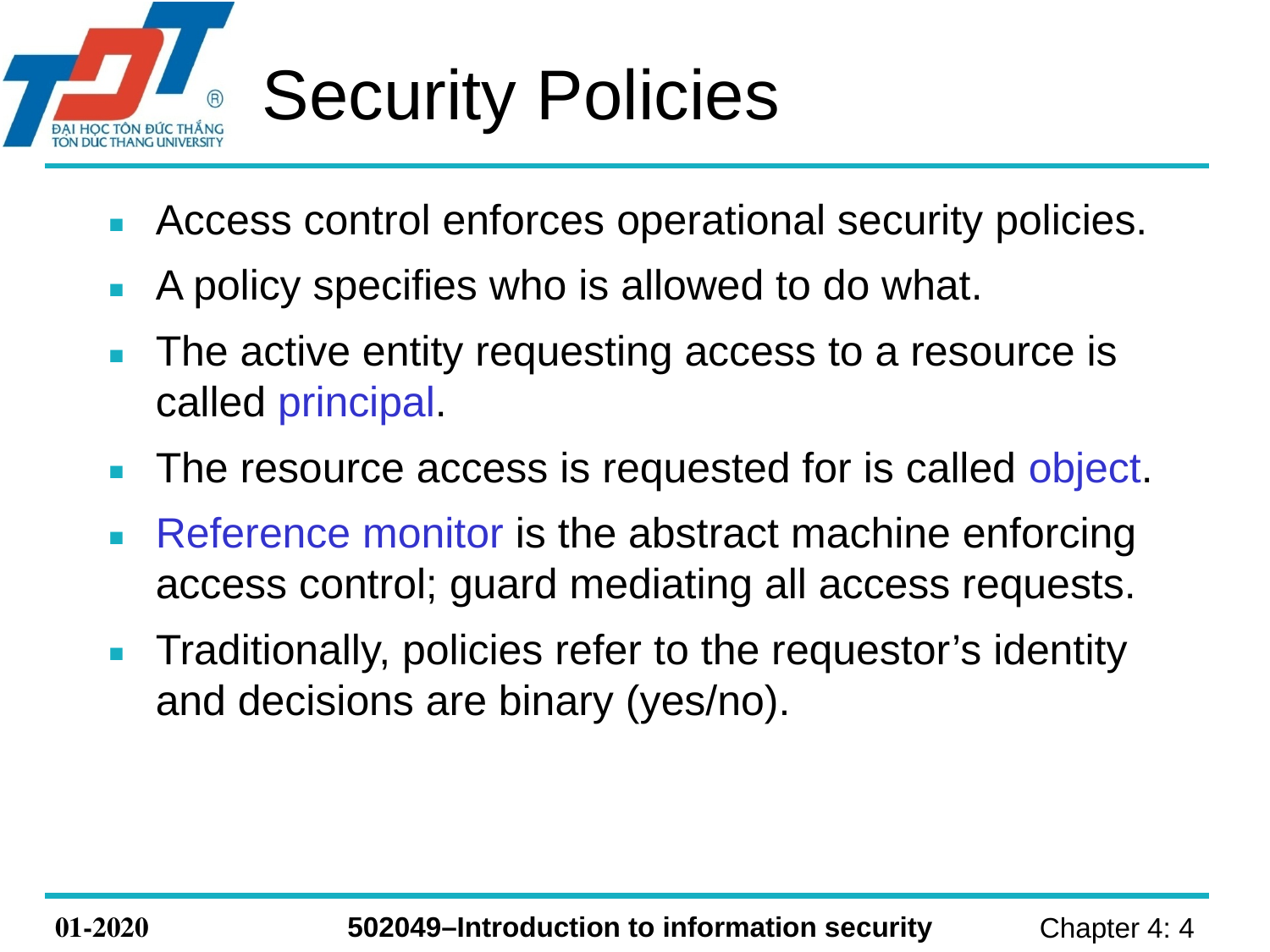

# Security Policies
Access control enforces operational security policies.
A policy specifies who is allowed to do what.
The active entity requesting access to a resource is called principal.
The resource access is requested for is called object.
Reference monitor is the abstract machine enforcing access control; guard mediating all access requests.
Traditionally, policies refer to the requestor’s identity and decisions are binary (yes/no).